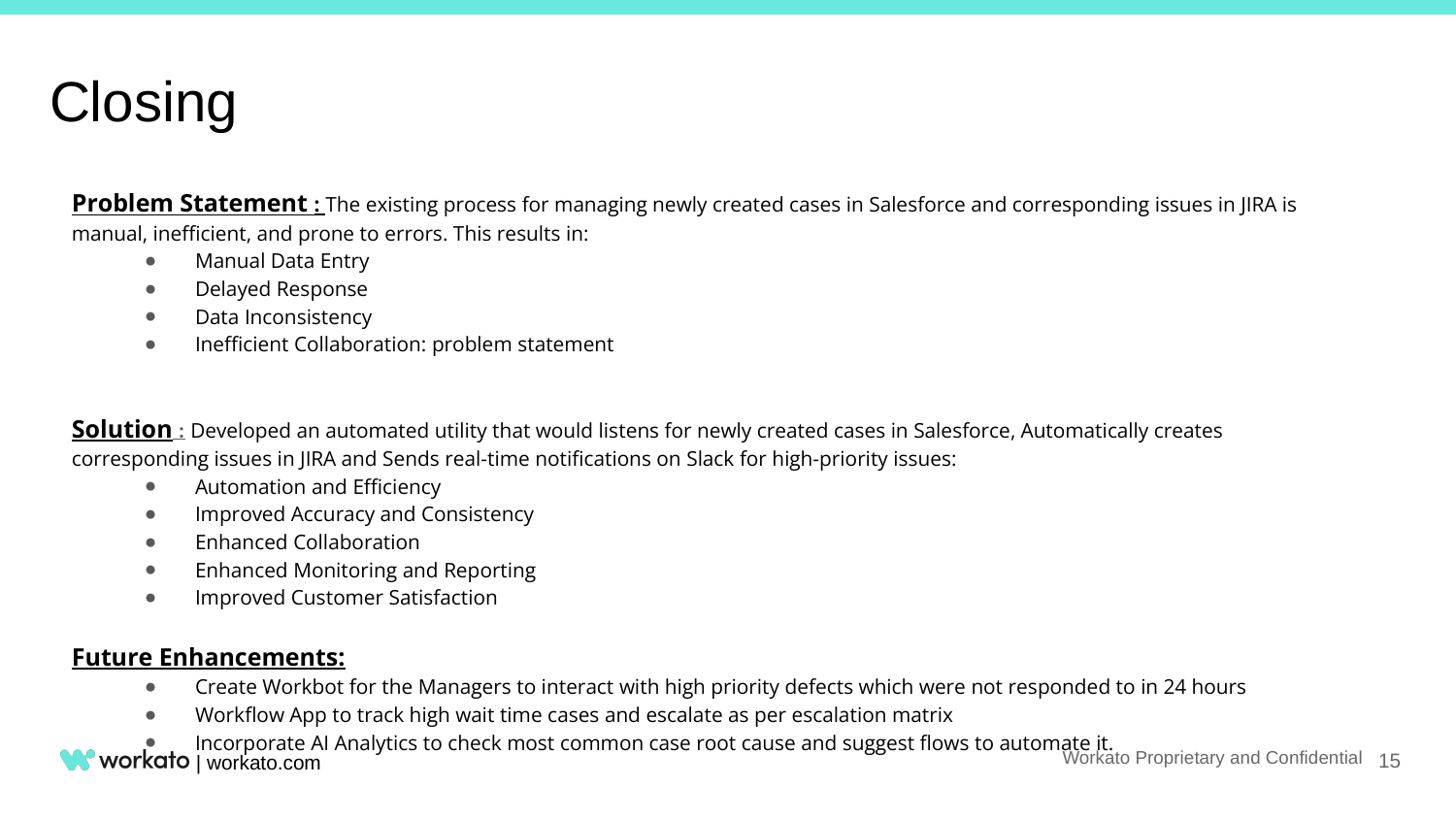

# Closing
Problem Statement : The existing process for managing newly created cases in Salesforce and corresponding issues in JIRA is manual, inefficient, and prone to errors. This results in:
Manual Data Entry
Delayed Response
Data Inconsistency
Inefficient Collaboration: problem statement

Solution : Developed an automated utility that would listens for newly created cases in Salesforce, Automatically creates corresponding issues in JIRA and Sends real-time notifications on Slack for high-priority issues:
Automation and Efficiency
Improved Accuracy and Consistency
Enhanced Collaboration
Enhanced Monitoring and Reporting
Improved Customer Satisfaction

Future Enhancements:
Create Workbot for the Managers to interact with high priority defects which were not responded to in 24 hours
Workflow App to track high wait time cases and escalate as per escalation matrix
Incorporate AI Analytics to check most common case root cause and suggest flows to automate it.

15